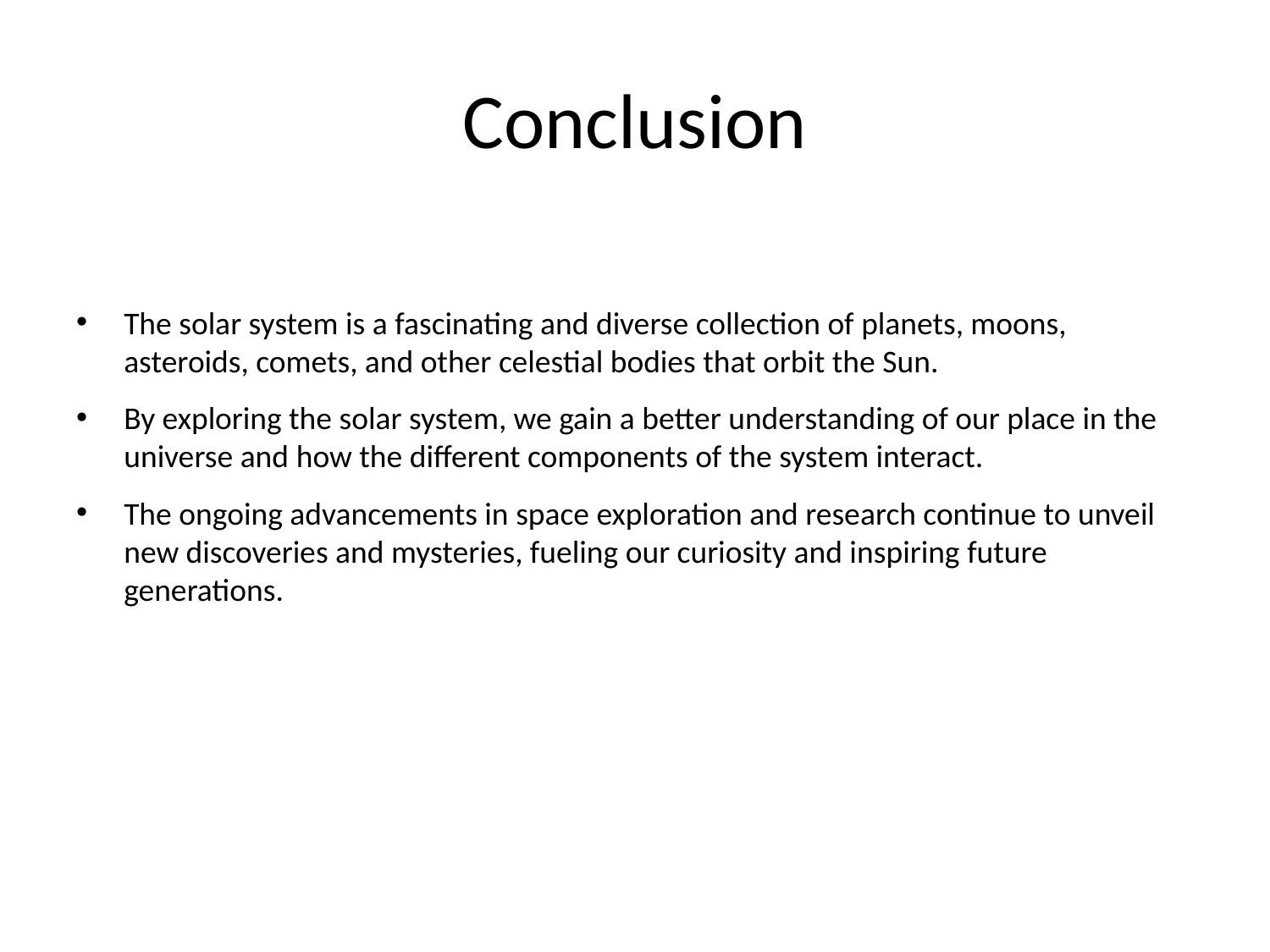

# Conclusion

The solar system is a fascinating and diverse collection of planets, moons, asteroids, comets, and other celestial bodies that orbit the Sun.
By exploring the solar system, we gain a better understanding of our place in the universe and how the different components of the system interact.
The ongoing advancements in space exploration and research continue to unveil new discoveries and mysteries, fueling our curiosity and inspiring future generations.